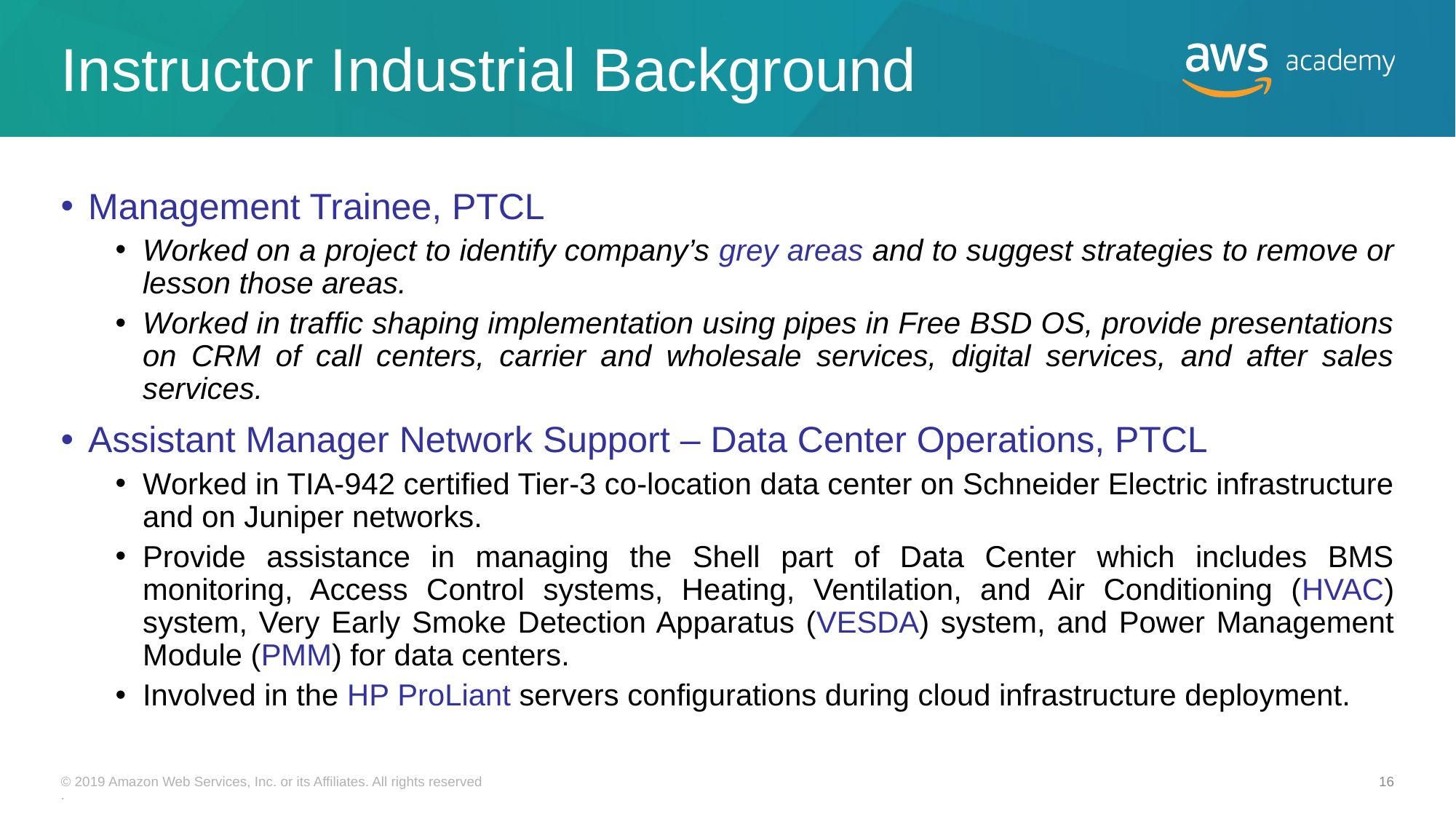

# Instructor Industrial Background
Management Trainee, PTCL
Worked on a project to identify company’s grey areas and to suggest strategies to remove or lesson those areas.
Worked in traffic shaping implementation using pipes in Free BSD OS, provide presentations on CRM of call centers, carrier and wholesale services, digital services, and after sales services.
Assistant Manager Network Support – Data Center Operations, PTCL
Worked in TIA-942 certified Tier-3 co-location data center on Schneider Electric infrastructure and on Juniper networks.
Provide assistance in managing the Shell part of Data Center which includes BMS monitoring, Access Control systems, Heating, Ventilation, and Air Conditioning (HVAC) system, Very Early Smoke Detection Apparatus (VESDA) system, and Power Management Module (PMM) for data centers.
Involved in the HP ProLiant servers configurations during cloud infrastructure deployment.
© 2019 Amazon Web Services, Inc. or its Affiliates. All rights reserved.
16